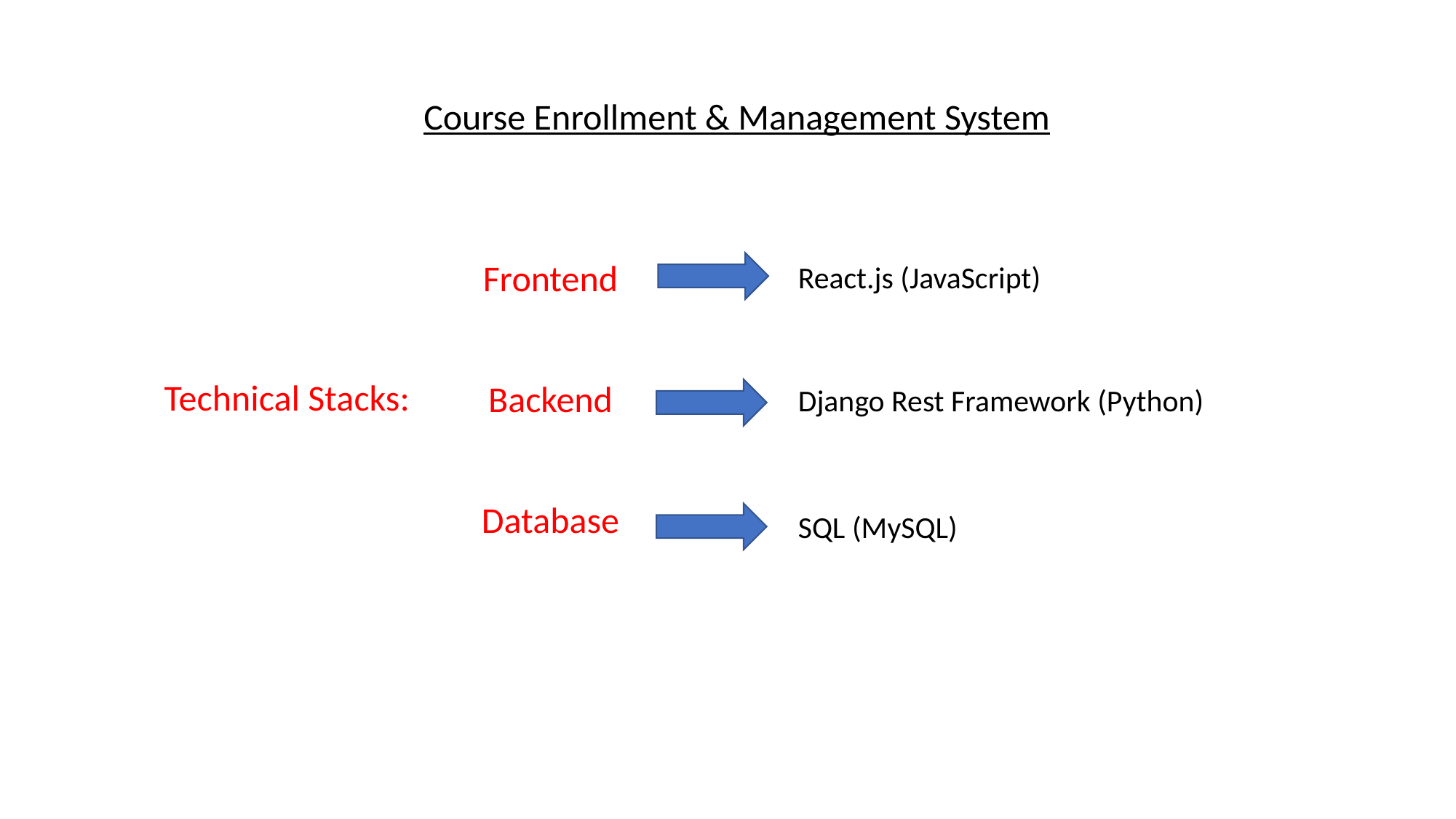

Course Enrollment & Management System
Frontend

React.js (JavaScript)
Technical Stacks:
Backend
Django Rest Framework (Python)

Database
SQL (MySQL)